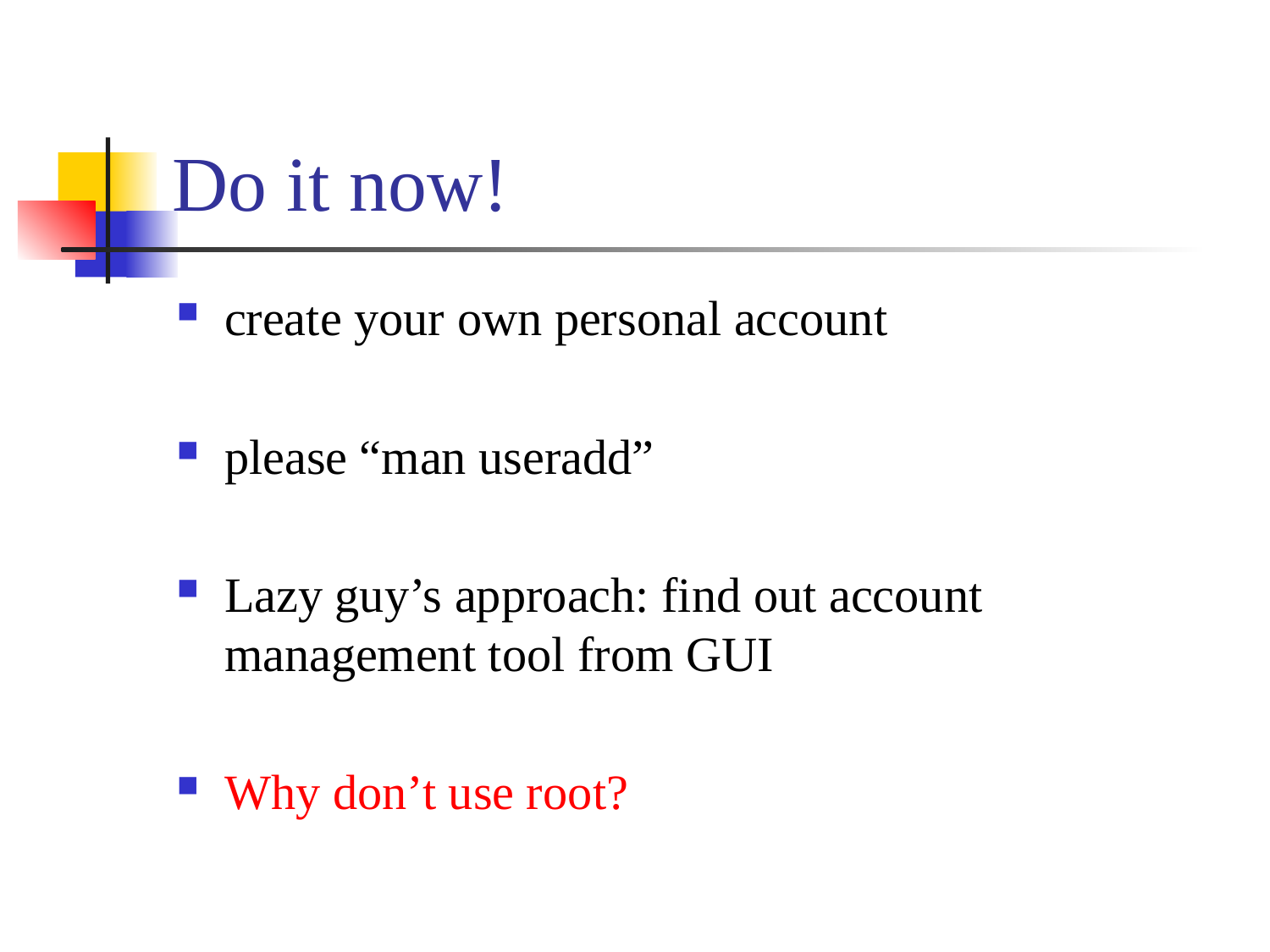

# Do it now!
create your own personal account

please “man useradd”

Lazy guy’s approach: find out account management tool from GUI

Why don’t use root?